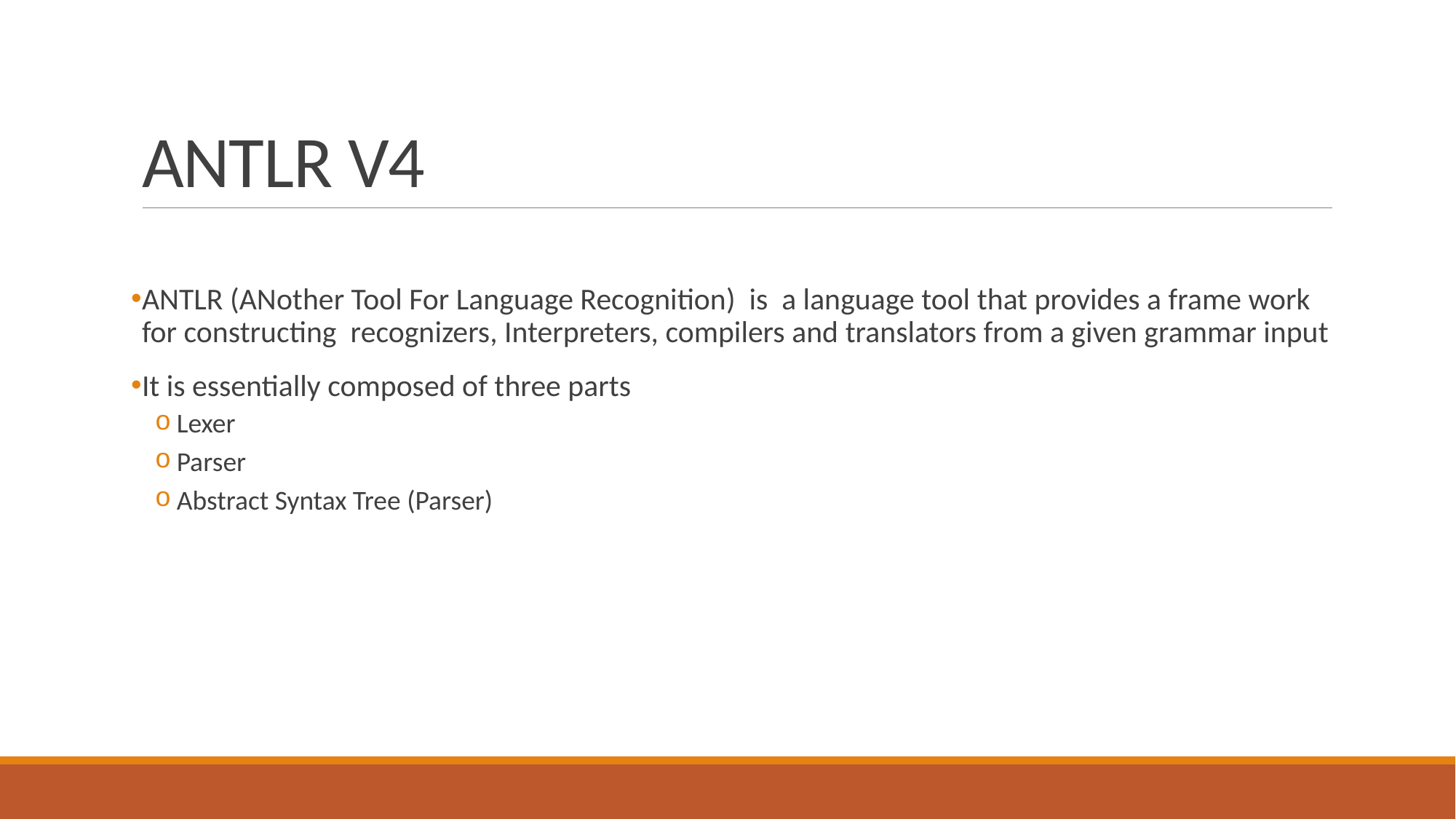

# ANTLR V4

ANTLR (ANother Tool For Language Recognition)  is  a language tool that provides a frame work for constructing  recognizers, Interpreters, compilers and translators from a given grammar input
It is essentially composed of three parts
Lexer
Parser
Abstract Syntax Tree (Parser)